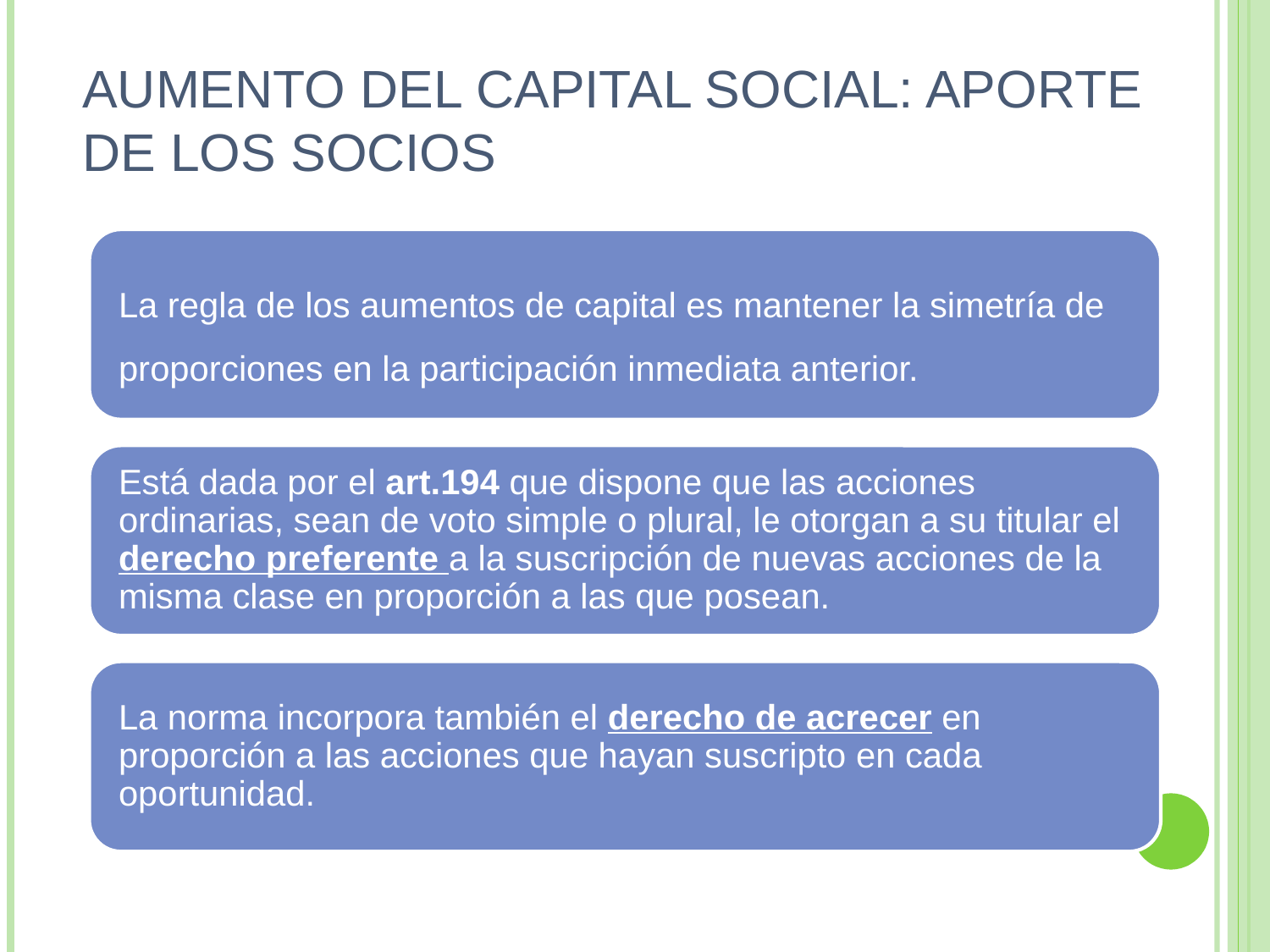

# AUMENTO DEL CAPITAL SOCIAL: APORTE DE LOS SOCIOS
La regla de los aumentos de capital es mantener la simetría de proporciones en la participación inmediata anterior.
Está dada por el art.194 que dispone que las acciones ordinarias, sean de voto simple o plural, le otorgan a su titular el derecho preferente a la suscripción de nuevas acciones de la misma clase en proporción a las que posean.
La norma incorpora también el derecho de acrecer en proporción a las acciones que hayan suscripto en cada oportunidad.